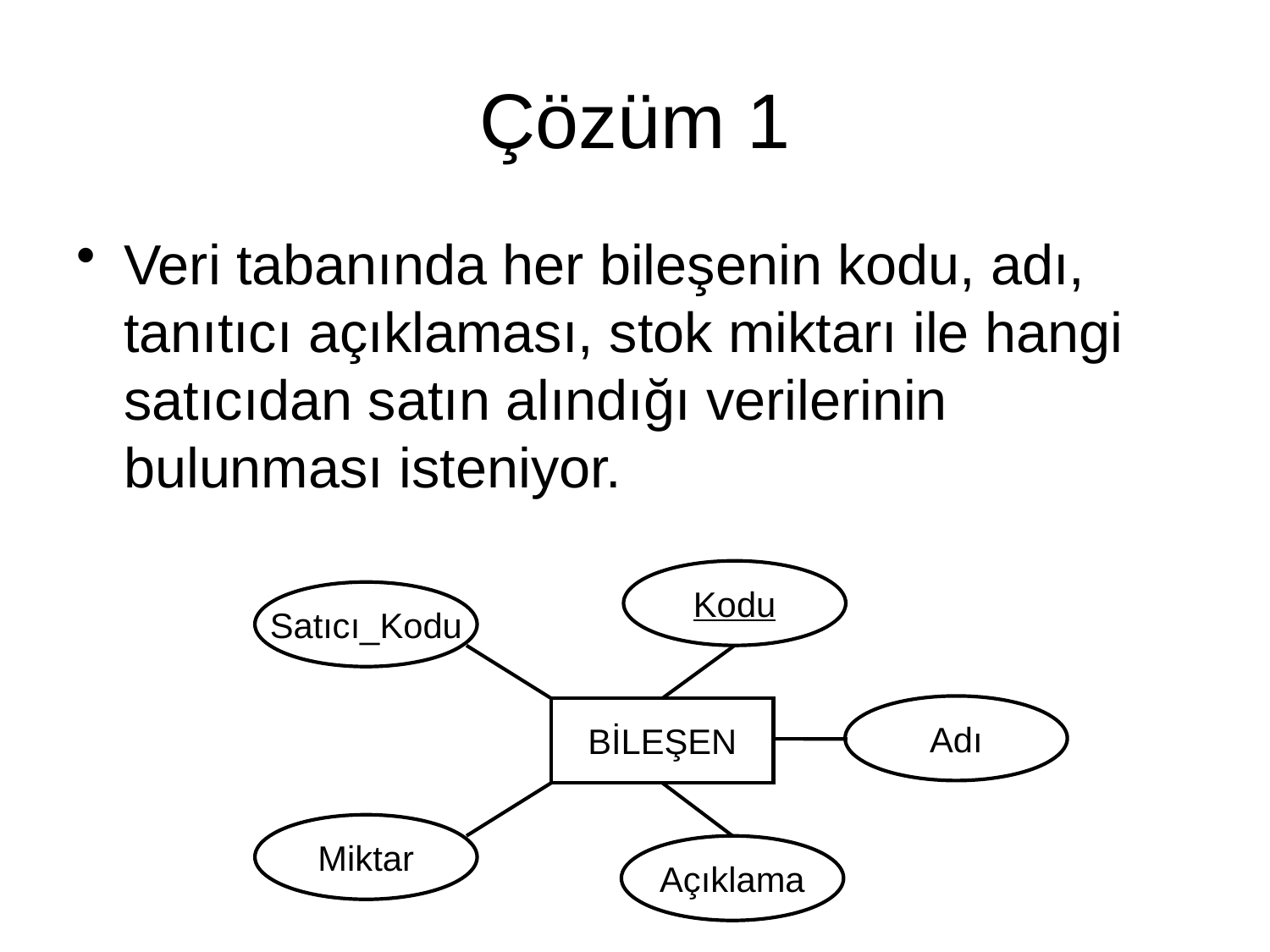

# Çözüm 1
Veri tabanında her bileşenin kodu, adı, tanıtıcı açıklaması, stok miktarı ile hangi satıcıdan satın alındığı verilerinin bulunması isteniyor.
Kodu
Satıcı_Kodu

Adı
BİLEŞEN

Miktar
Açıklama